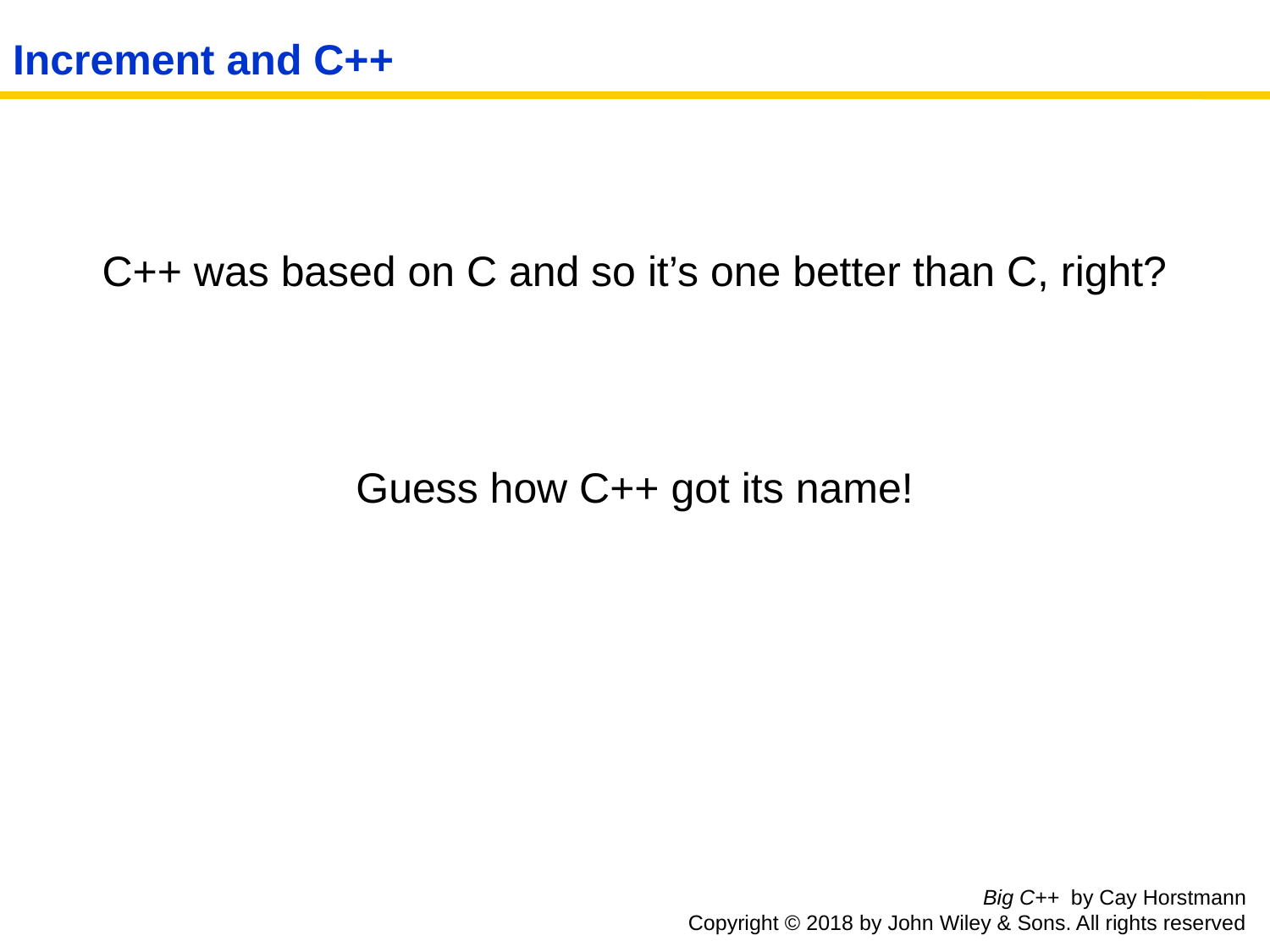

# Increment and C++

C++ was based on C and so it’s one better than C, right?

Guess how C++ got its name!
Big C++  by Cay Horstmann
Copyright © 2018 by John Wiley & Sons. All rights reserved